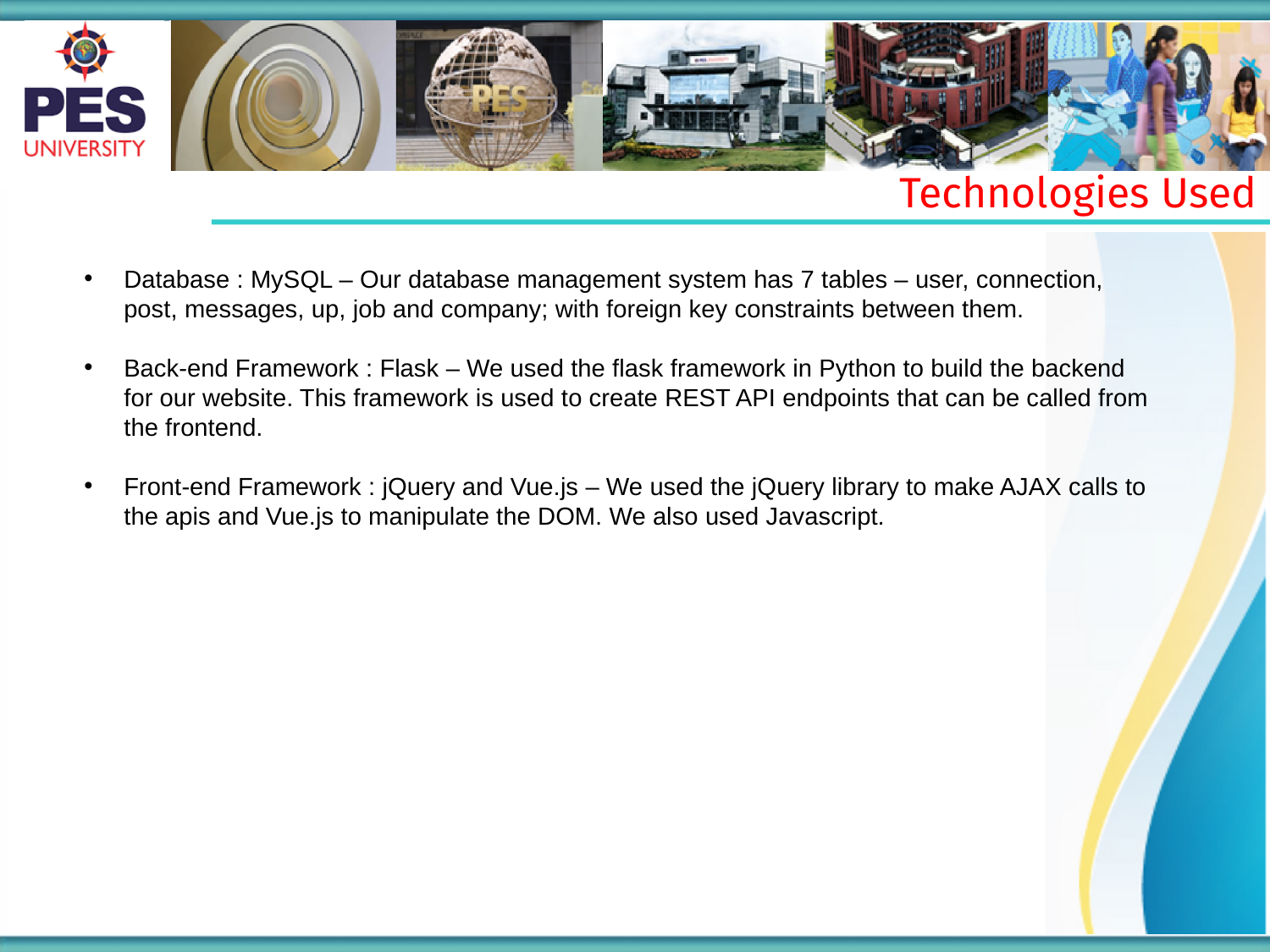

Technologies Used

Database : MySQL – Our database management system has 7 tables – user, connection, post, messages, up, job and company; with foreign key constraints between them.

Back-end Framework : Flask – We used the flask framework in Python to build the backend for our website. This framework is used to create REST API endpoints that can be called from the frontend.

Front-end Framework : jQuery and Vue.js – We used the jQuery library to make AJAX calls to the apis and Vue.js to manipulate the DOM. We also used Javascript.